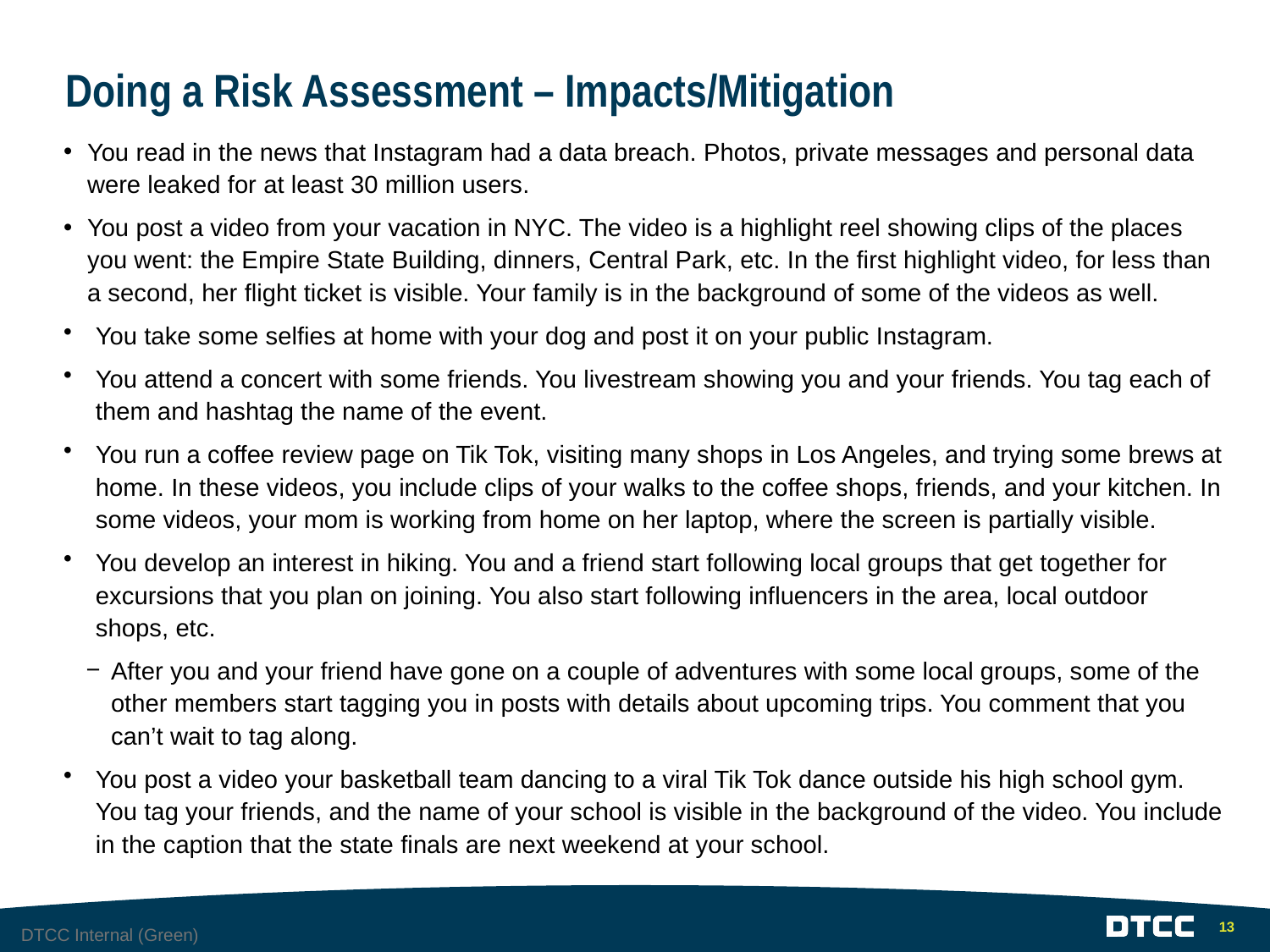

# Doing a Risk Assessment – Impacts/Mitigation
You read in the news that Instagram had a data breach. Photos, private messages and personal data were leaked for at least 30 million users.
You post a video from your vacation in NYC. The video is a highlight reel showing clips of the places you went: the Empire State Building, dinners, Central Park, etc. In the first highlight video, for less than a second, her flight ticket is visible. Your family is in the background of some of the videos as well.
You take some selfies at home with your dog and post it on your public Instagram.
You attend a concert with some friends. You livestream showing you and your friends. You tag each of them and hashtag the name of the event.
You run a coffee review page on Tik Tok, visiting many shops in Los Angeles, and trying some brews at home. In these videos, you include clips of your walks to the coffee shops, friends, and your kitchen. In some videos, your mom is working from home on her laptop, where the screen is partially visible.
You develop an interest in hiking. You and a friend start following local groups that get together for excursions that you plan on joining. You also start following influencers in the area, local outdoor shops, etc.
After you and your friend have gone on a couple of adventures with some local groups, some of the other members start tagging you in posts with details about upcoming trips. You comment that you can’t wait to tag along.
You post a video your basketball team dancing to a viral Tik Tok dance outside his high school gym. You tag your friends, and the name of your school is visible in the background of the video. You include in the caption that the state finals are next weekend at your school.
13